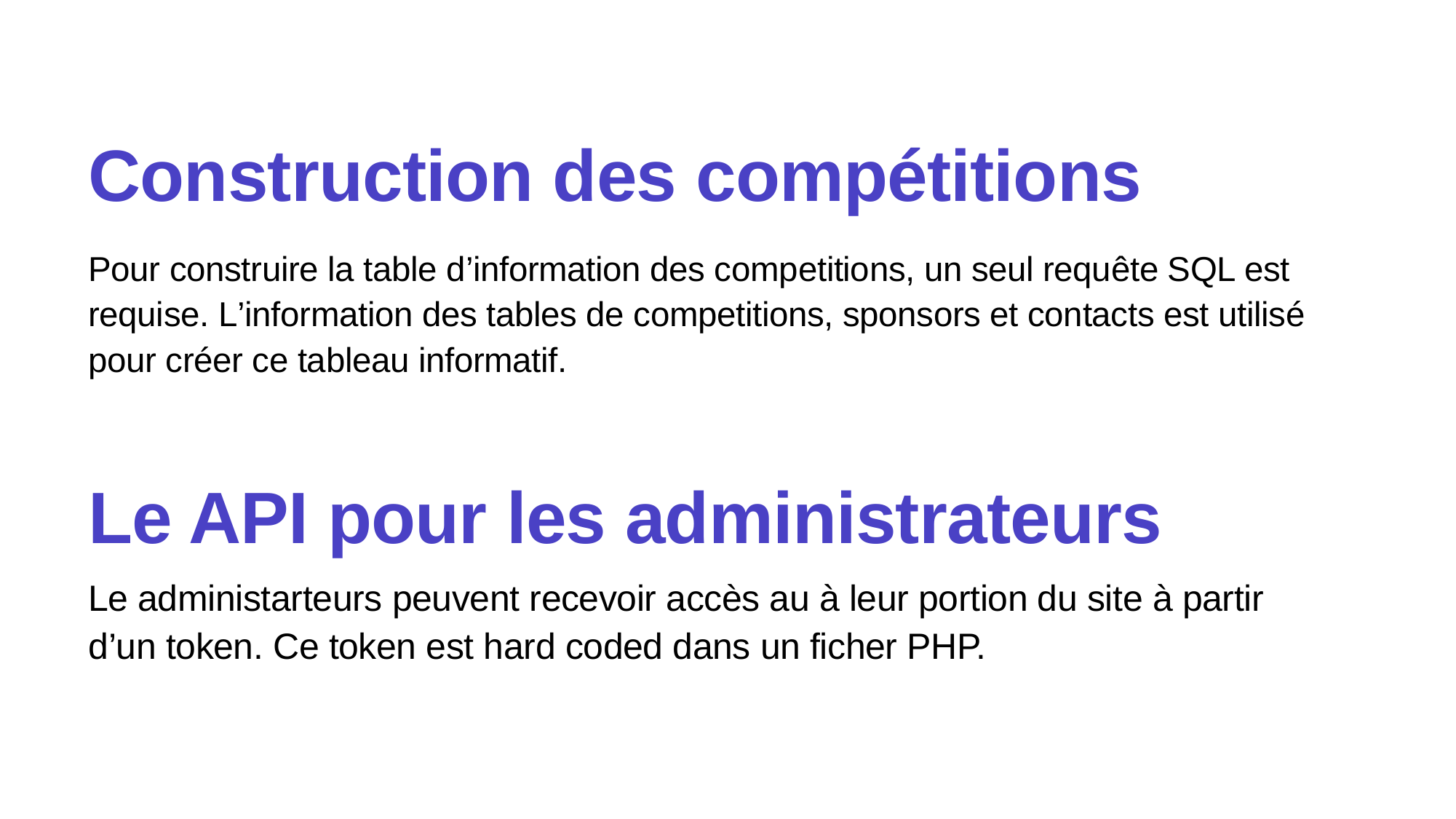

# Construction des compétitions
Pour construire la table d’information des competitions, un seul requête SQL est requise. L’information des tables de competitions, sponsors et contacts est utilisé pour créer ce tableau informatif.

Le API pour les administrateurs
Le administarteurs peuvent recevoir accès au à leur portion du site à partir d’un token. Ce token est hard coded dans un ficher PHP.